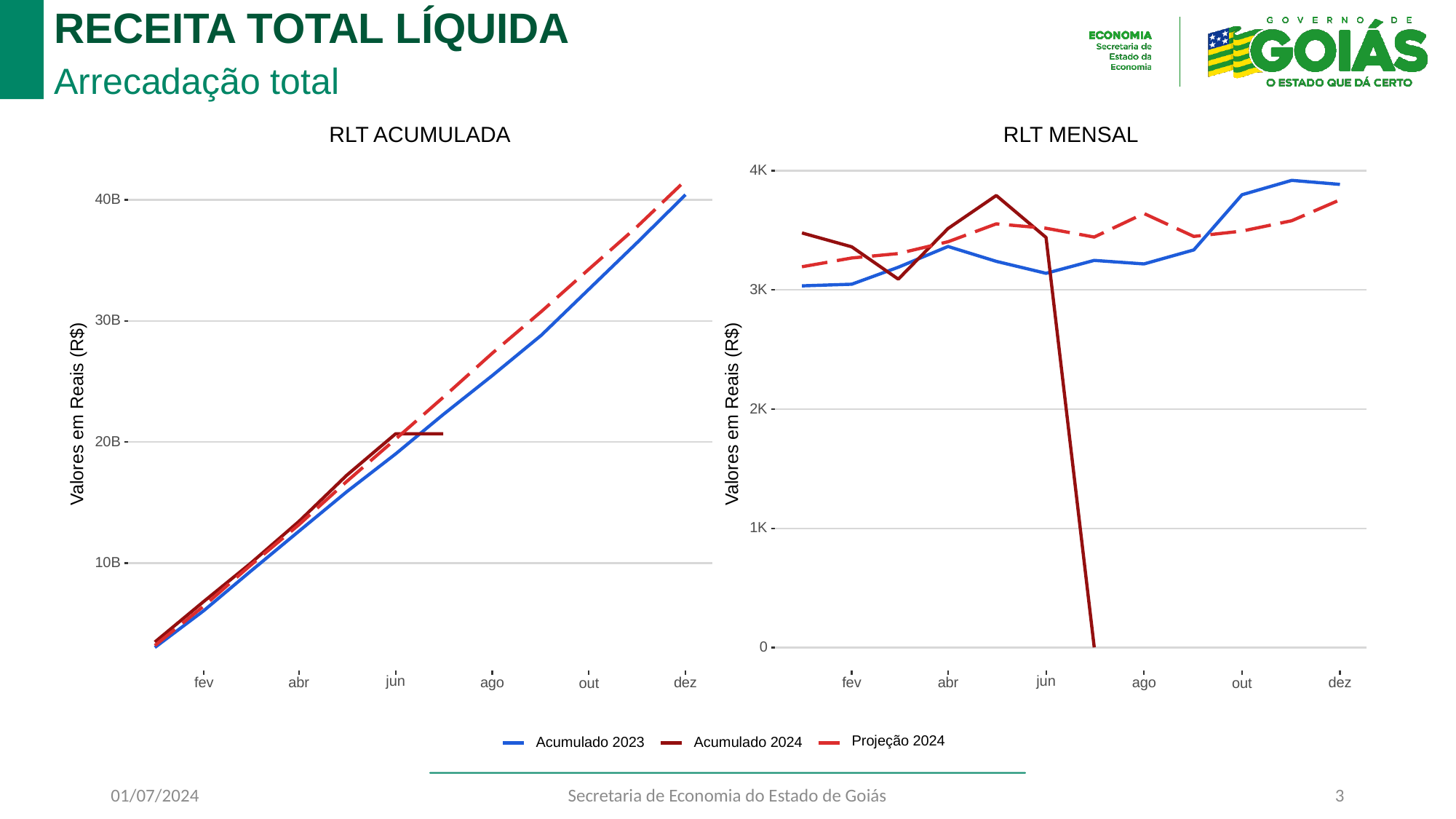

# RECEITA TOTAL LÍQUIDA
Arrecadação total

RLT ACUMULADA
RLT MENSAL
4K

40B

3K

30B

2K
Valores em Reais (R$)
Valores em Reais (R$)

20B

1K

10B

0

jun
jun
ago
ago
fev
fev
abr
dez
abr
dez
out
out

Projeção 2024
Acumulado 2023
Acumulado 2024

01/07/2024
Secretaria de Economia do Estado de Goiás
3